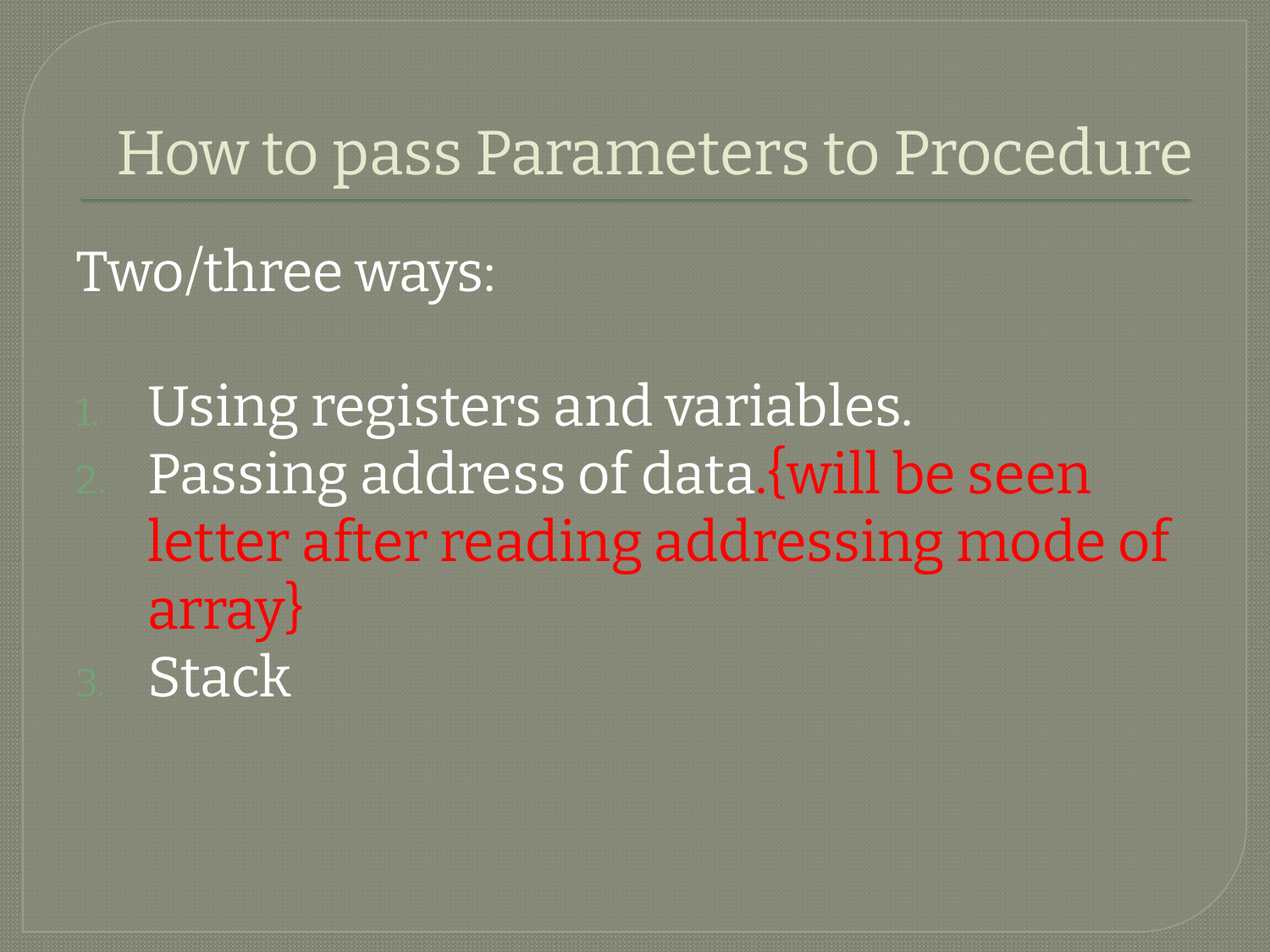

# How to pass Parameters to Procedure
Two/three ways:

Using registers and variables.
Passing address of data.{will be seen letter after reading addressing mode of array}
Stack